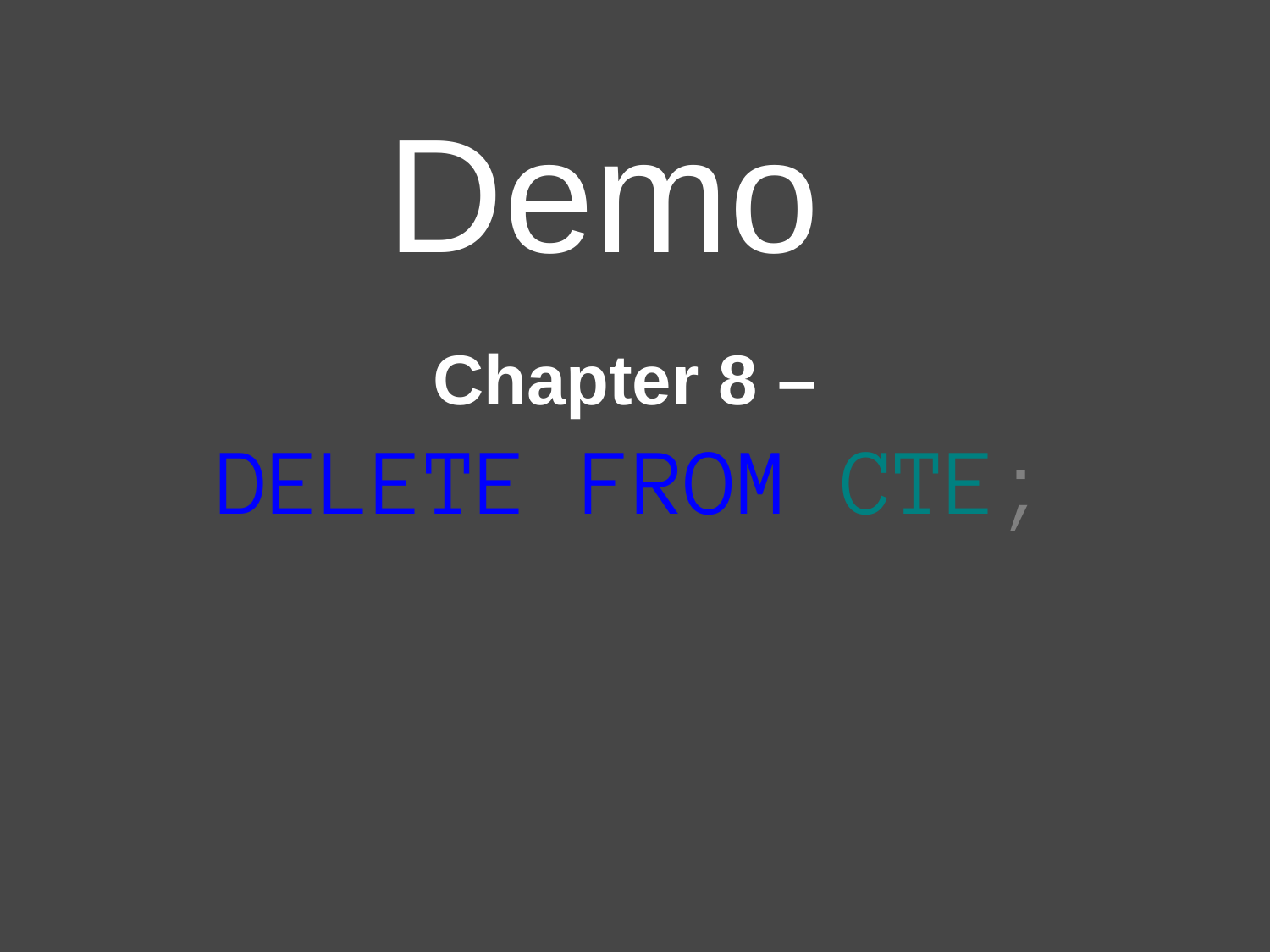

# Chapter 8 – DELETE FROM CTE;
Demo